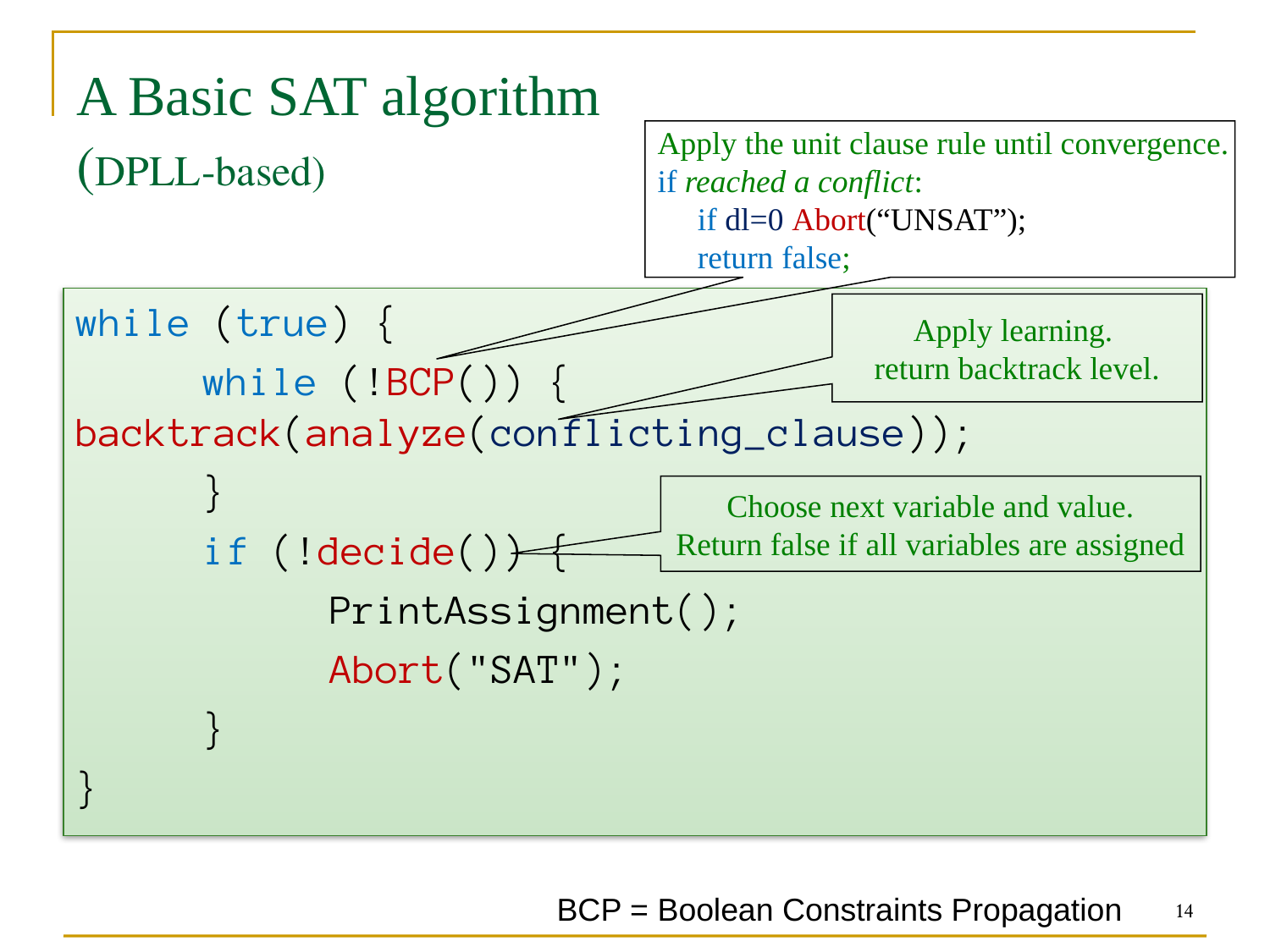

# A Basic SAT algorithm (DPLL-based)
Apply the unit clause rule until convergence.
if reached a conflict:
     if dl=0 Abort(“UNSAT”);
     return false;
while (true) {
	while (!BCP()) {		backtrack(analyze(conflicting_clause));
	}
	if (!decide()) {
		PrintAssignment();
		Abort("SAT");
	}
}
Apply learning.
return backtrack level.
Choose next variable and value.
Return false if all variables are assigned
14
BCP = Boolean Constraints Propagation